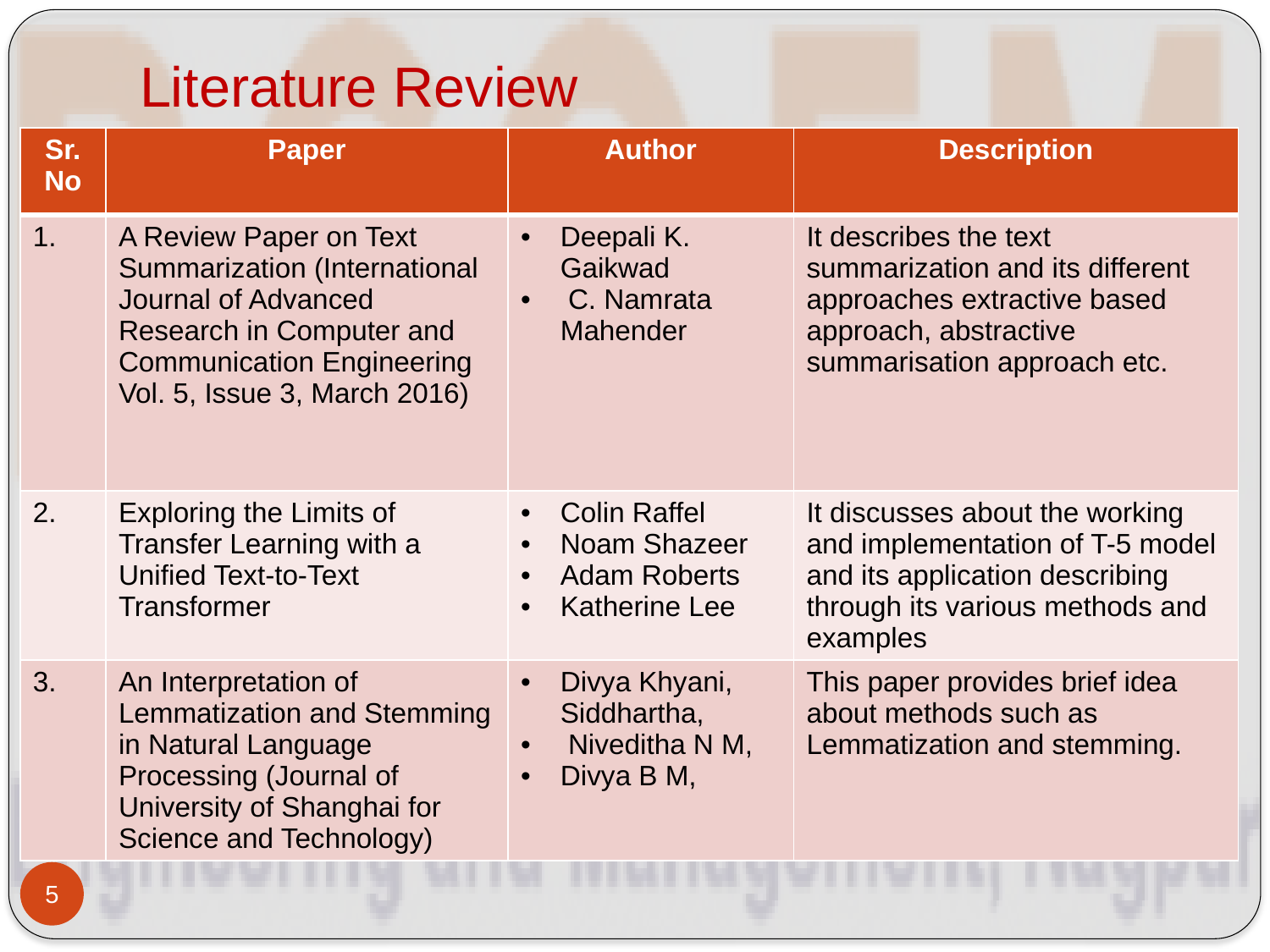

# Literature Review
| Sr. No | Paper | Author | Description |
| --- | --- | --- | --- |
| 1. | A Review Paper on Text Summarization (International Journal of Advanced Research in Computer and Communication Engineering Vol. 5, Issue 3, March 2016) | Deepali K. Gaikwad C. Namrata Mahender | It describes the text summarization and its different approaches extractive based approach, abstractive summarisation approach etc. |
| 2. | Exploring the Limits of Transfer Learning with a Unified Text-to-Text Transformer | Colin Raffel Noam Shazeer Adam Roberts Katherine Lee | It discusses about the working and implementation of T-5 model and its application describing through its various methods and examples |
| 3. | An Interpretation of Lemmatization and Stemming in Natural Language Processing (Journal of University of Shanghai for Science and Technology) | Divya Khyani, Siddhartha, Niveditha N M, Divya B M, | This paper provides brief idea about methods such as Lemmatization and stemming. |

5